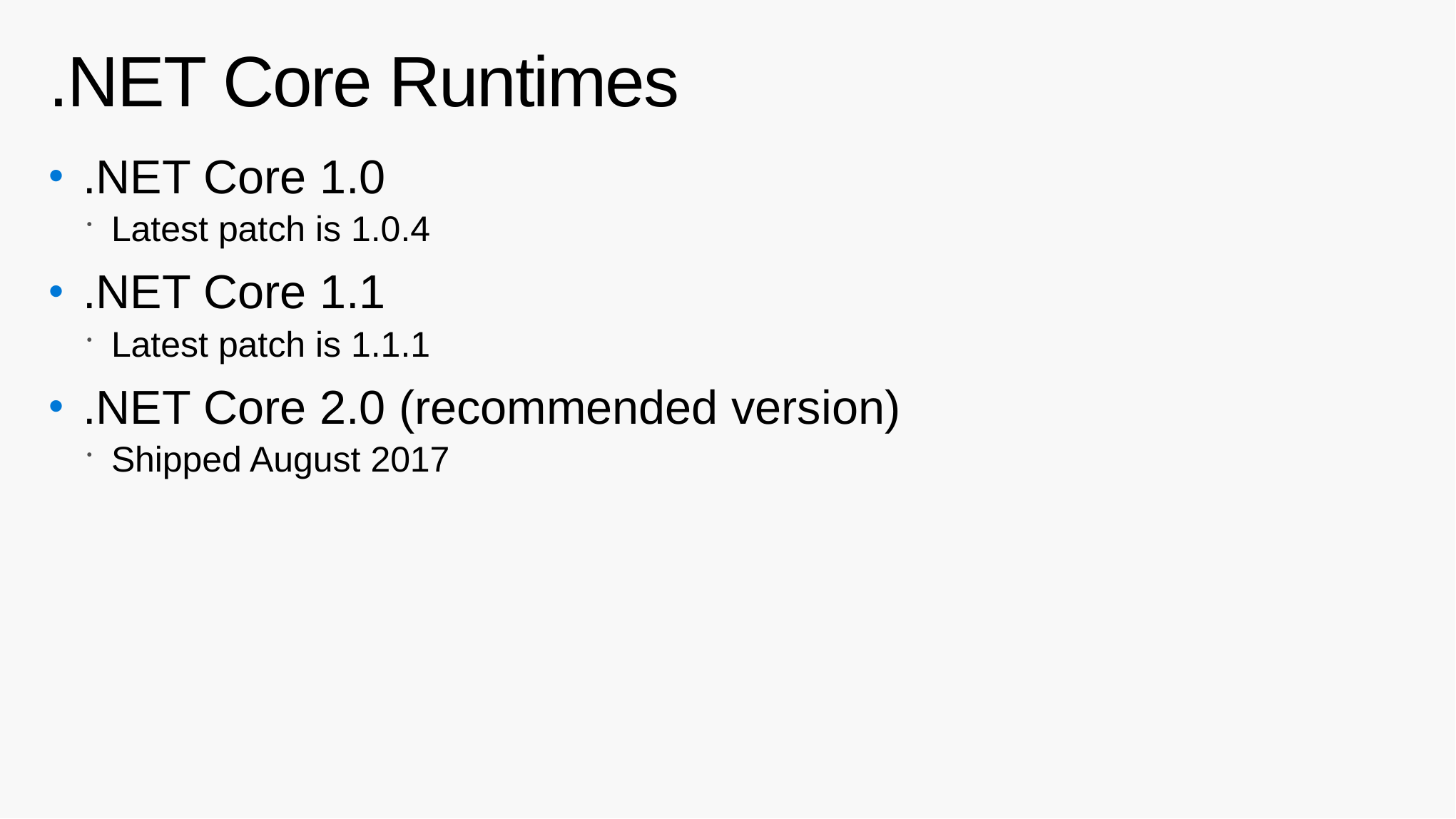

# .NET Core Runtimes
.NET Core 1.0
Latest patch is 1.0.4
.NET Core 1.1
Latest patch is 1.1.1
.NET Core 2.0 (recommended version)
Shipped August 2017